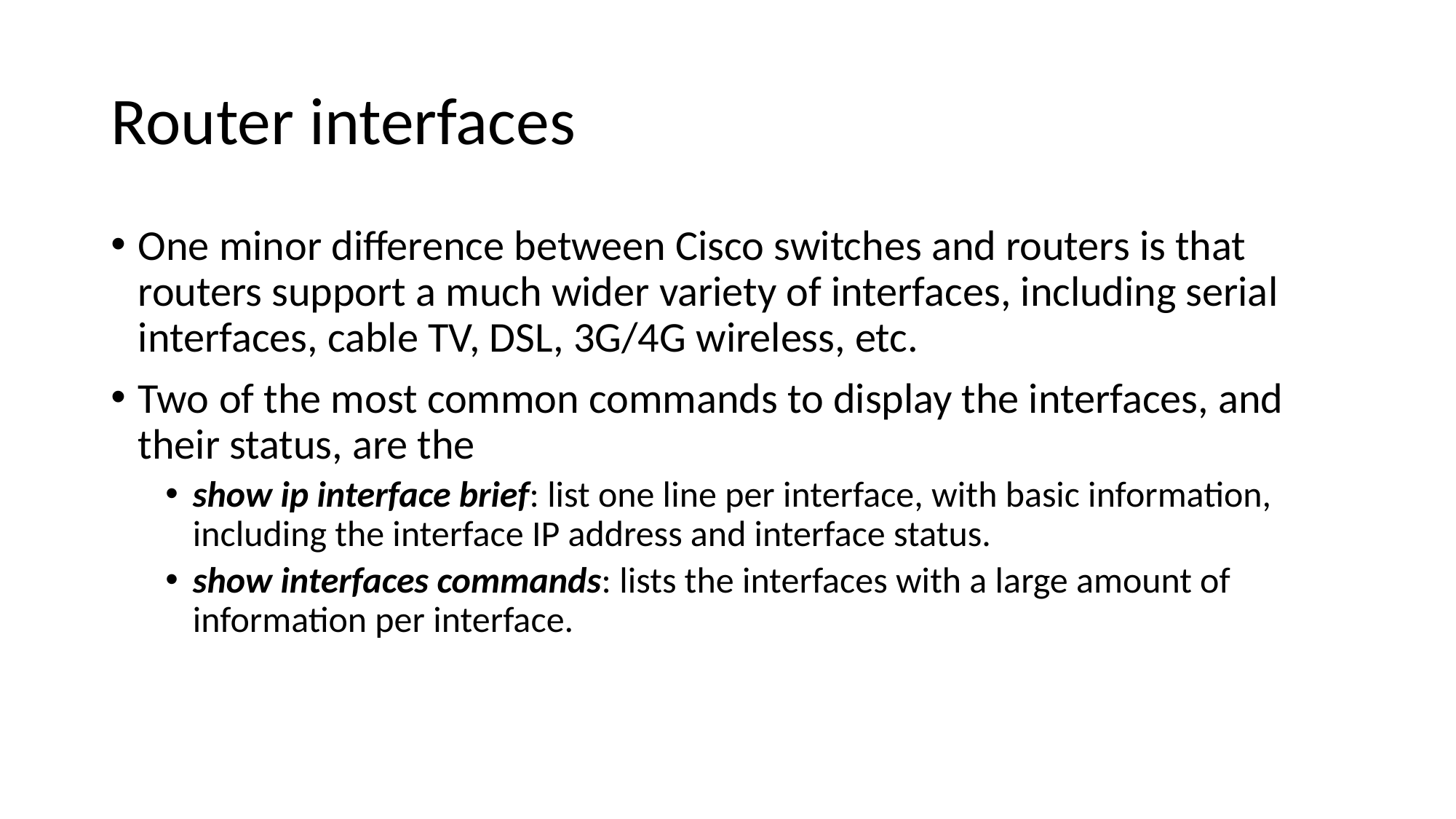

# Router interfaces
One minor difference between Cisco switches and routers is that routers support a much wider variety of interfaces, including serial interfaces, cable TV, DSL, 3G/4G wireless, etc.
Two of the most common commands to display the interfaces, and their status, are the
show ip interface brief: list one line per interface, with basic information, including the interface IP address and interface status.
show interfaces commands: lists the interfaces with a large amount of information per interface.